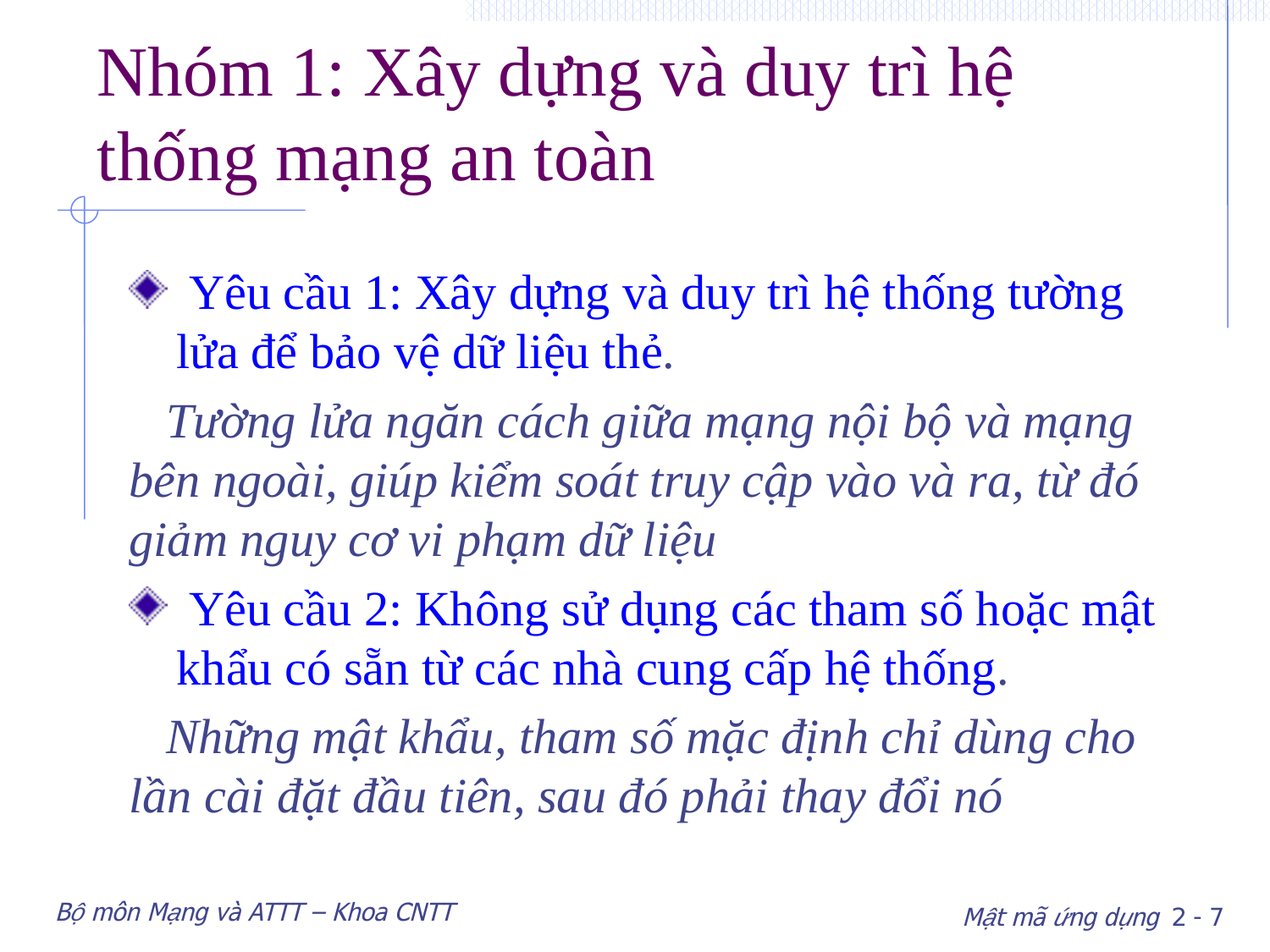

# Nhóm 1: Xây dựng và duy trì hệ thống mạng an toàn
 Yêu cầu 1: Xây dựng và duy trì hệ thống tường lửa để bảo vệ dữ liệu thẻ.
   Tường lửa ngăn cách giữa mạng nội bộ và mạng bên ngoài, giúp kiểm soát truy cập vào và ra, từ đó giảm nguy cơ vi phạm dữ liệu
 Yêu cầu 2: Không sử dụng các tham số hoặc mật khẩu có sẵn từ các nhà cung cấp hệ thống.
   Những mật khẩu, tham số mặc định chỉ dùng cho lần cài đặt đầu tiên, sau đó phải thay đổi nó

Bộ môn Mạng và ATTT – Khoa CNTT